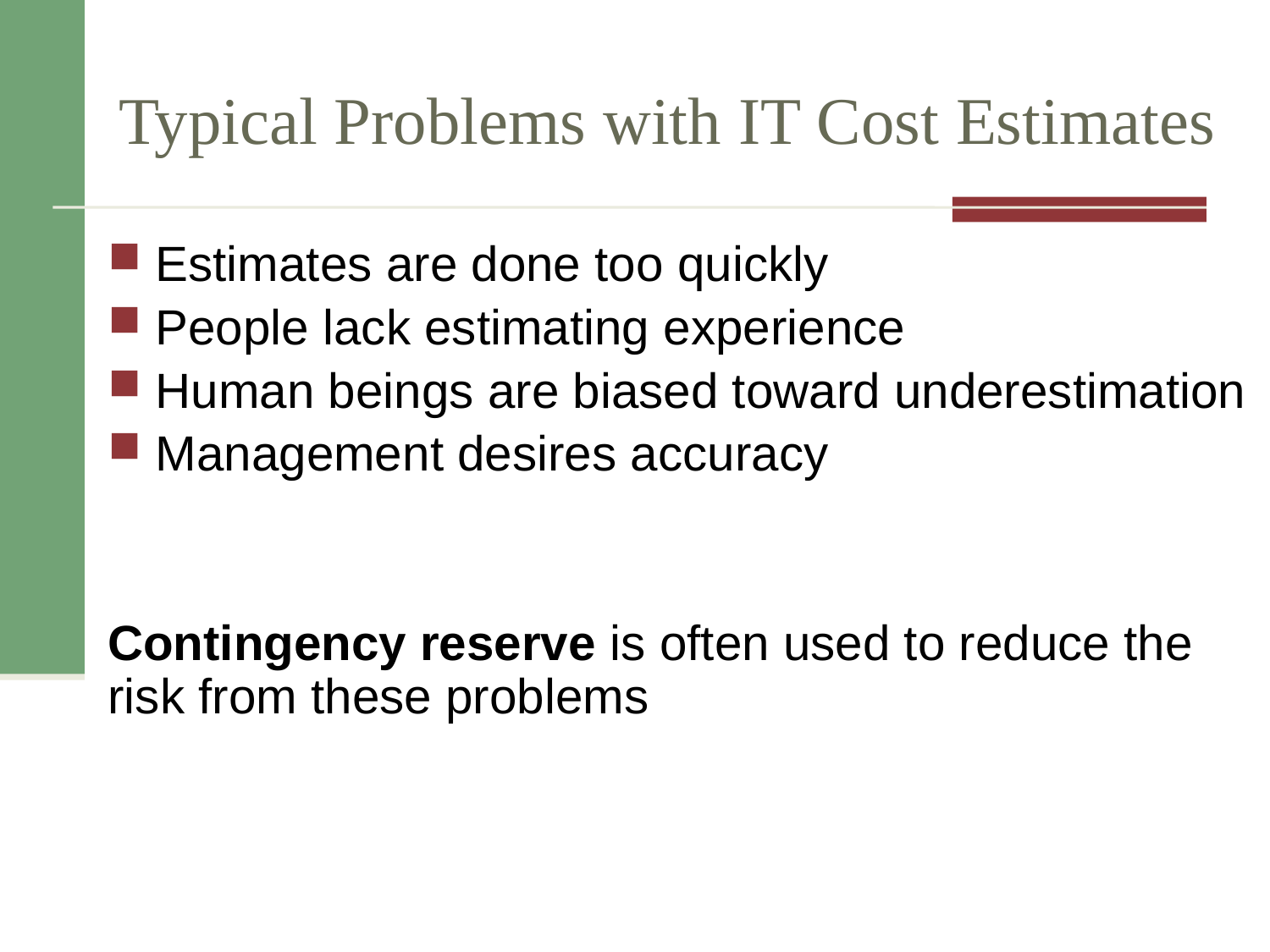

# Typical Problems with IT Cost Estimates
Estimates are done too quickly
People lack estimating experience
Human beings are biased toward underestimation
Management desires accuracy

Contingency reserve is often used to reduce the risk from these problems